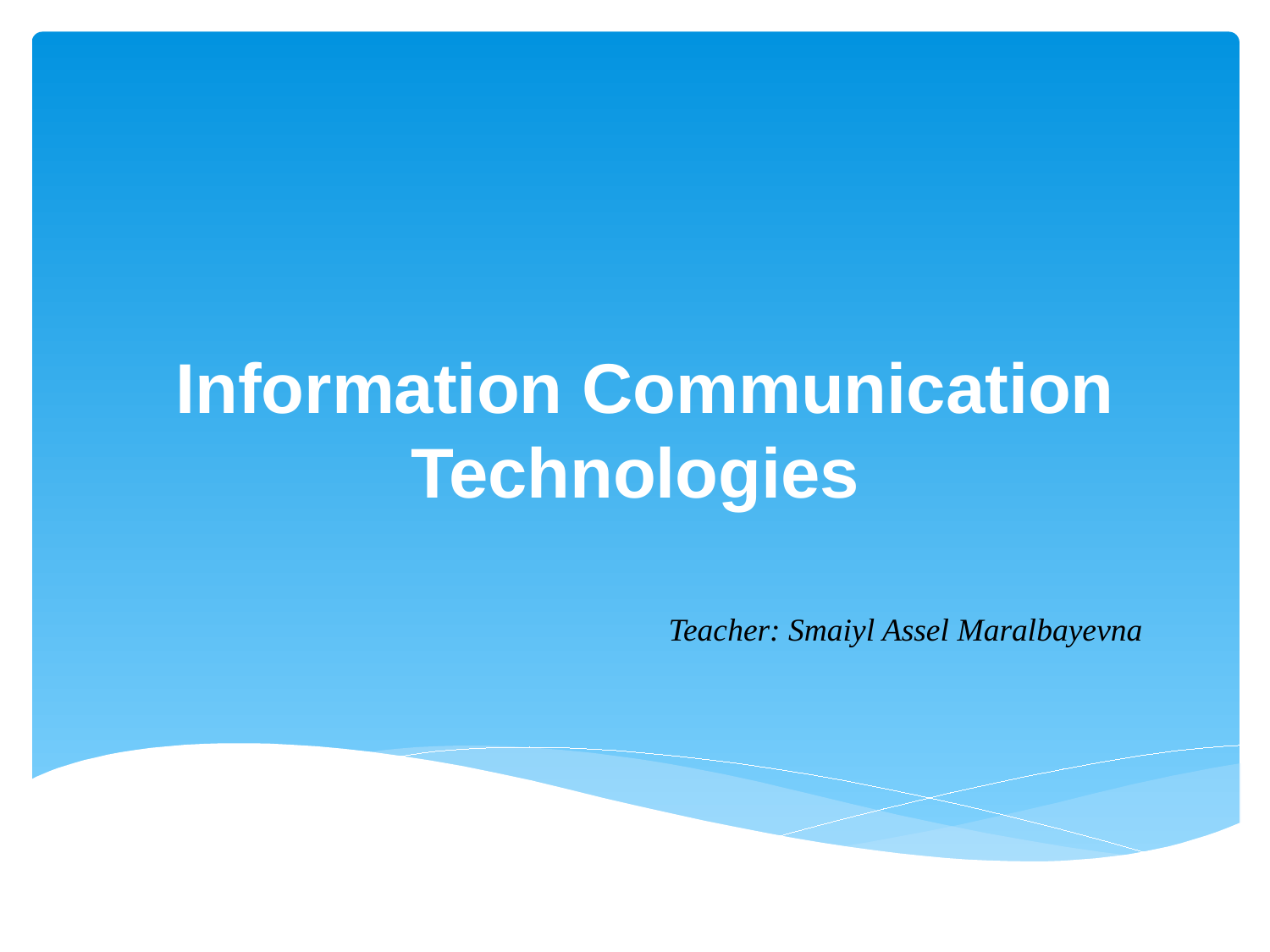

# Information Communication Technologies
Teacher: Smaiyl Assel Maralbayevna